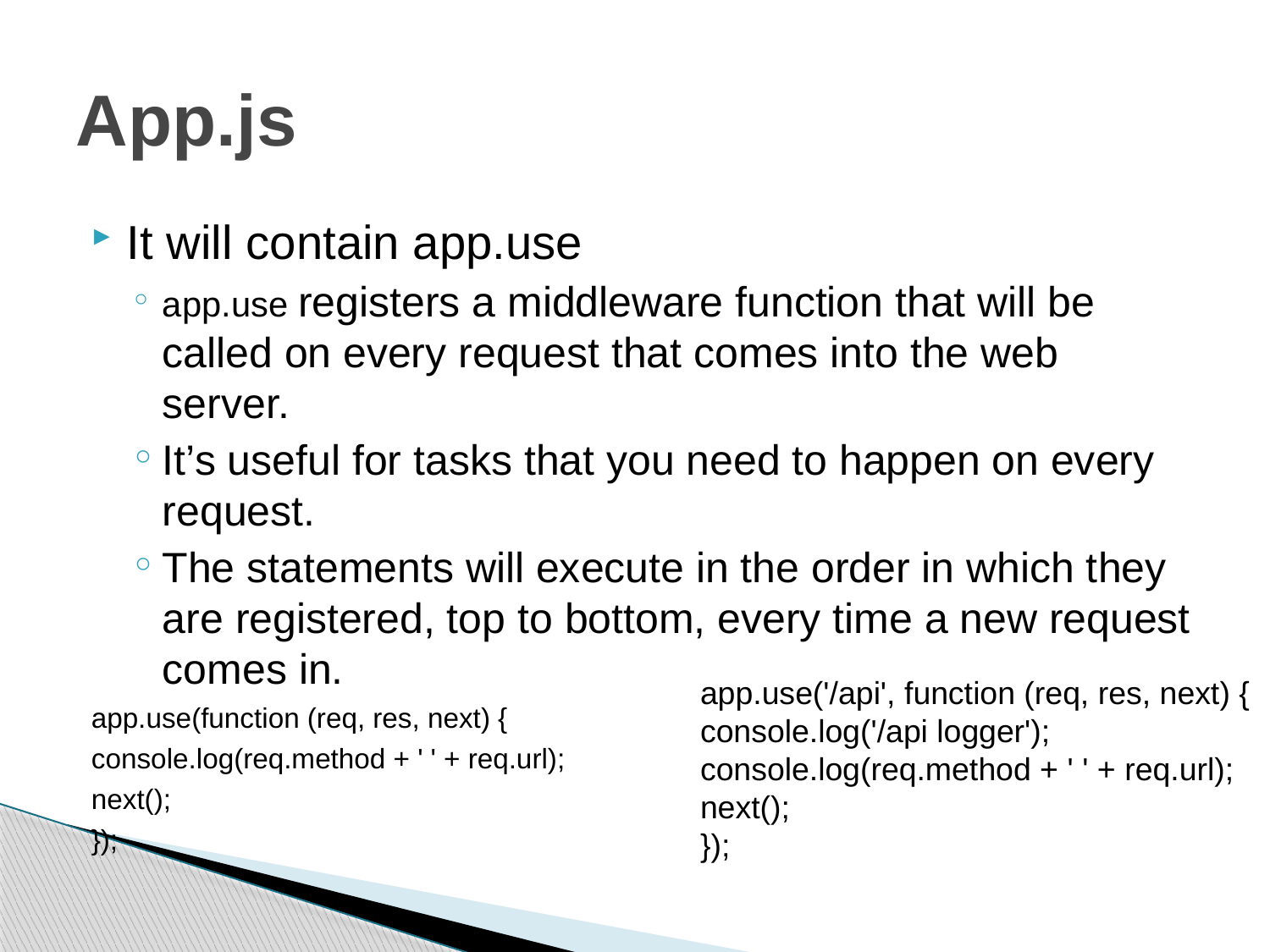

# App.js
It will contain app.use
app.use registers a middleware function that will be called on every request that comes into the web server.
It’s useful for tasks that you need to happen on every request.
The statements will execute in the order in which they are registered, top to bottom, every time a new request comes in.
app.use(function (req, res, next) {
console.log(req.method + ' ' + req.url);
next();
});
app.use('/api', function (req, res, next) {
console.log('/api logger');
console.log(req.method + ' ' + req.url);
next();
});